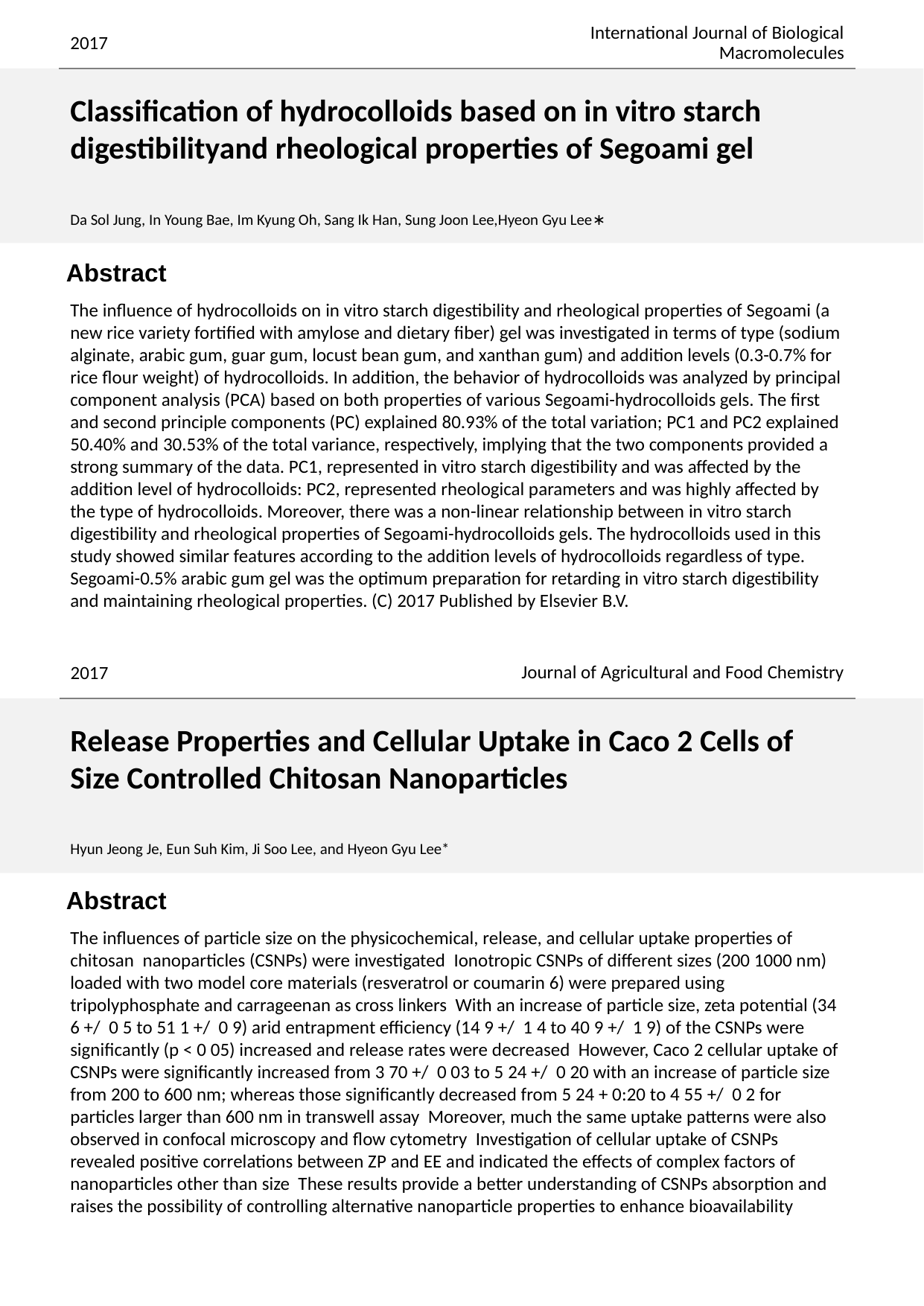

2017
International Journal of Biological Macromolecules
Classification of hydrocolloids based on in vitro starch digestibilityand rheological properties of Segoami gel
Da Sol Jung, In Young Bae, Im Kyung Oh, Sang Ik Han, Sung Joon Lee,Hyeon Gyu Lee∗
The influence of hydrocolloids on in vitro starch digestibility and rheological properties of Segoami (a new rice variety fortified with amylose and dietary fiber) gel was investigated in terms of type (sodium alginate, arabic gum, guar gum, locust bean gum, and xanthan gum) and addition levels (0.3-0.7% for rice flour weight) of hydrocolloids. In addition, the behavior of hydrocolloids was analyzed by principal component analysis (PCA) based on both properties of various Segoami-hydrocolloids gels. The first and second principle components (PC) explained 80.93% of the total variation; PC1 and PC2 explained 50.40% and 30.53% of the total variance, respectively, implying that the two components provided a strong summary of the data. PC1, represented in vitro starch digestibility and was affected by the addition level of hydrocolloids: PC2, represented rheological parameters and was highly affected by the type of hydrocolloids. Moreover, there was a non-linear relationship between in vitro starch digestibility and rheological properties of Segoami-hydrocolloids gels. The hydrocolloids used in this study showed similar features according to the addition levels of hydrocolloids regardless of type. Segoami-0.5% arabic gum gel was the optimum preparation for retarding in vitro starch digestibility and maintaining rheological properties. (C) 2017 Published by Elsevier B.V.
Journal of Agricultural and Food Chemistry
2017
Release Properties and Cellular Uptake in Caco 2 Cells of Size Controlled Chitosan Nanoparticles
Hyun Jeong Je, Eun Suh Kim, Ji Soo Lee, and Hyeon Gyu Lee*
The influences of particle size on the physicochemical, release, and cellular uptake properties of chitosan  nanoparticles (CSNPs) were investigated  Ionotropic CSNPs of different sizes (200 1000 nm) loaded with two model core materials (resveratrol or coumarin 6) were prepared using tripolyphosphate and carrageenan as cross linkers  With an increase of particle size, zeta potential (34 6 +/  0 5 to 51 1 +/  0 9) arid entrapment efficiency (14 9 +/  1 4 to 40 9 +/  1 9) of the CSNPs were significantly (p < 0 05) increased and release rates were decreased  However, Caco 2 cellular uptake of CSNPs were significantly increased from 3 70 +/  0 03 to 5 24 +/  0 20 with an increase of particle size from 200 to 600 nm; whereas those significantly decreased from 5 24 + 0:20 to 4 55 +/  0 2 for particles larger than 600 nm in transwell assay  Moreover, much the same uptake patterns were also observed in confocal microscopy and flow cytometry  Investigation of cellular uptake of CSNPs revealed positive correlations between ZP and EE and indicated the effects of complex factors of nanoparticles other than size  These results provide a better understanding of CSNPs absorption and raises the possibility of controlling alternative nanoparticle properties to enhance bioavailability